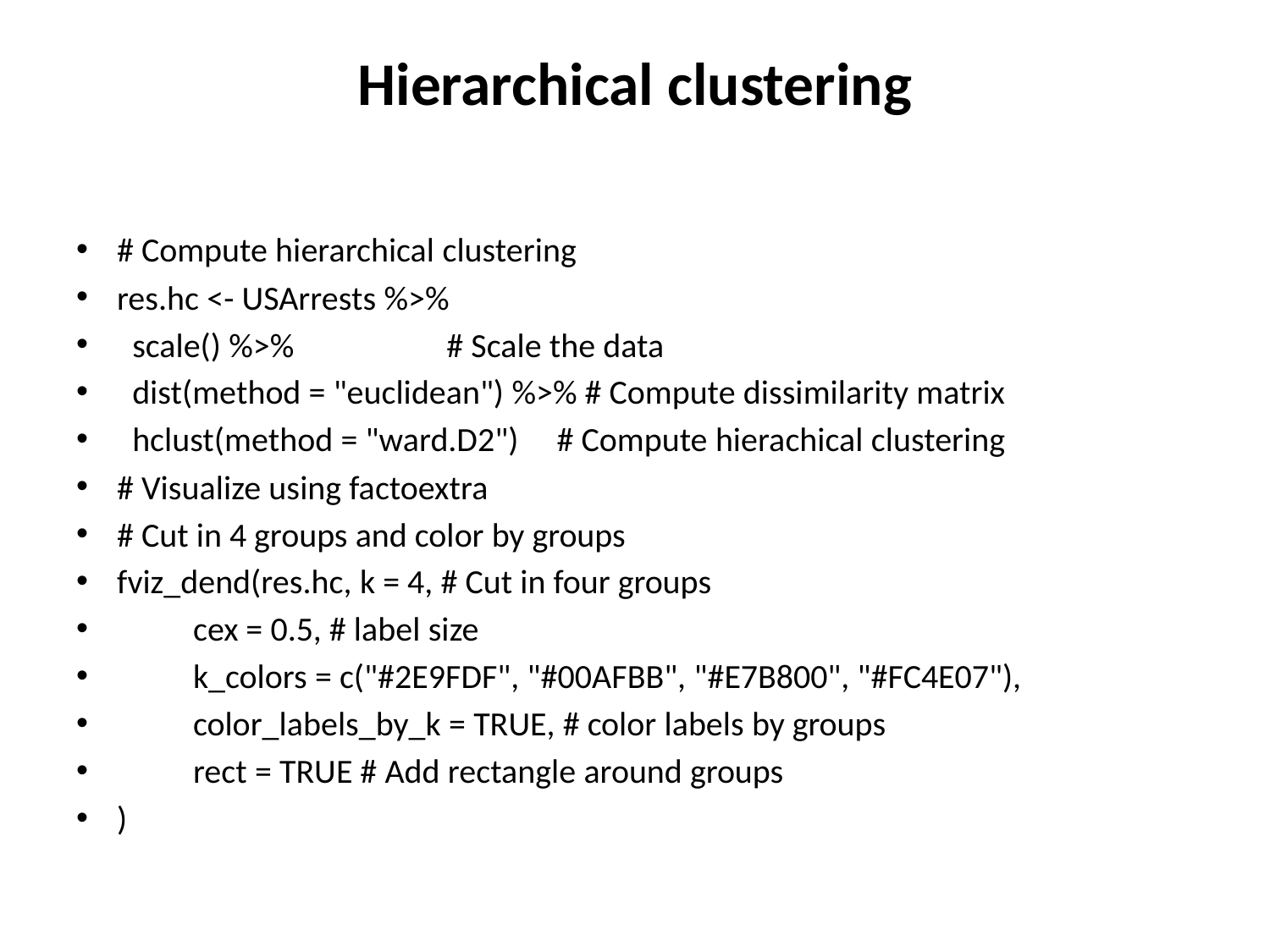

# Hierarchical clustering
# Compute hierarchical clustering
res.hc <- USArrests %>%
  scale() %>%                    # Scale the data
  dist(method = "euclidean") %>% # Compute dissimilarity matrix
  hclust(method = "ward.D2")     # Compute hierachical clustering
# Visualize using factoextra
# Cut in 4 groups and color by groups
fviz_dend(res.hc, k = 4, # Cut in four groups
          cex = 0.5, # label size
          k_colors = c("#2E9FDF", "#00AFBB", "#E7B800", "#FC4E07"),
          color_labels_by_k = TRUE, # color labels by groups
          rect = TRUE # Add rectangle around groups
)